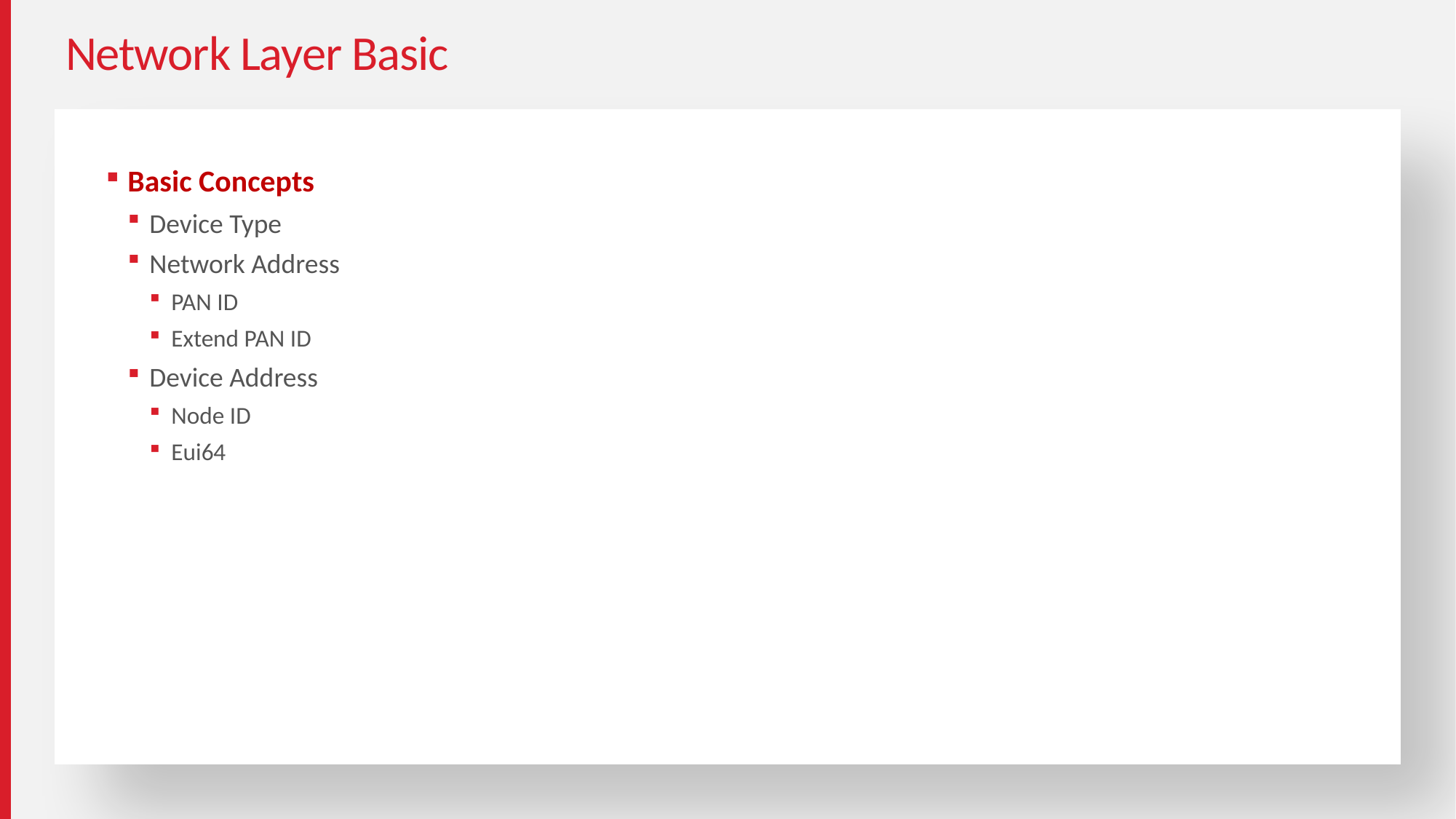

# Network Layer Basic
Basic Concepts
Device Type
Network Address
PAN ID
Extend PAN ID
Device Address
Node ID
Eui64